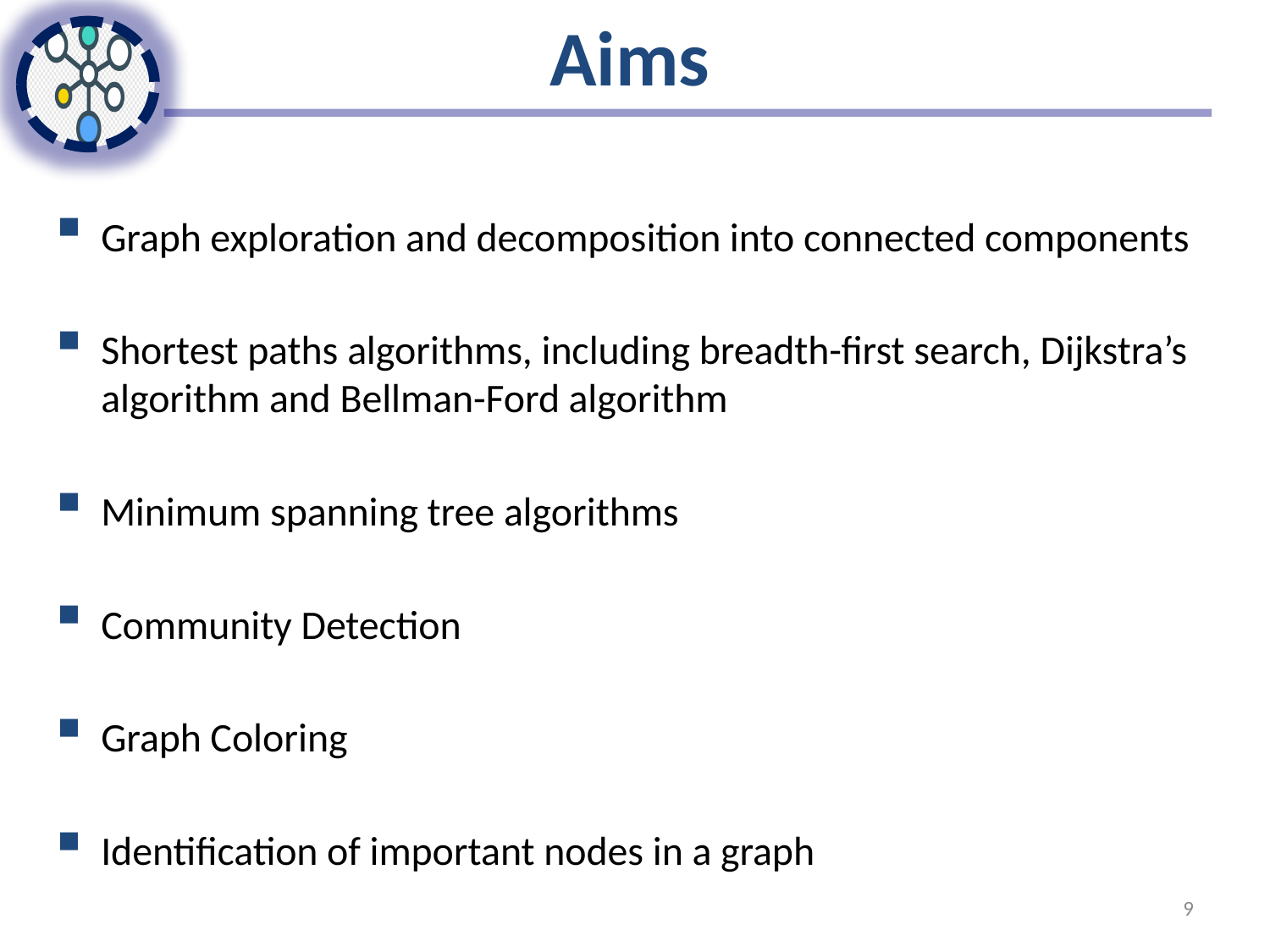

# Aims
Graph exploration and decomposition into connected components

Shortest paths algorithms, including breadth-first search, Dijkstra’s algorithm and Bellman-Ford algorithm

Minimum spanning tree algorithms

Community Detection

Graph Coloring

Identification of important nodes in a graph

9